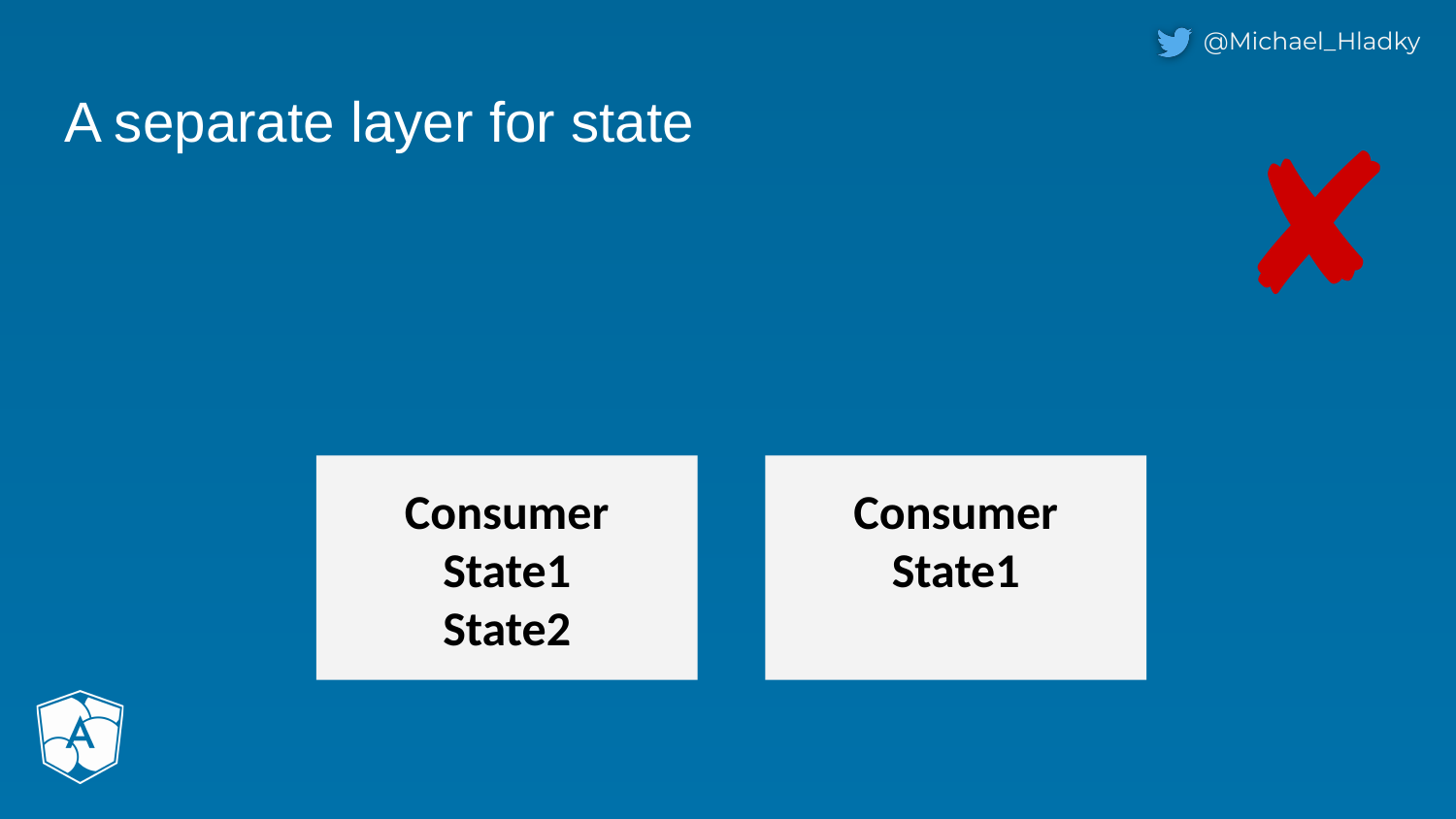

# A separate layer for state
✘
Consumer
State1
State2
Consumer
State1